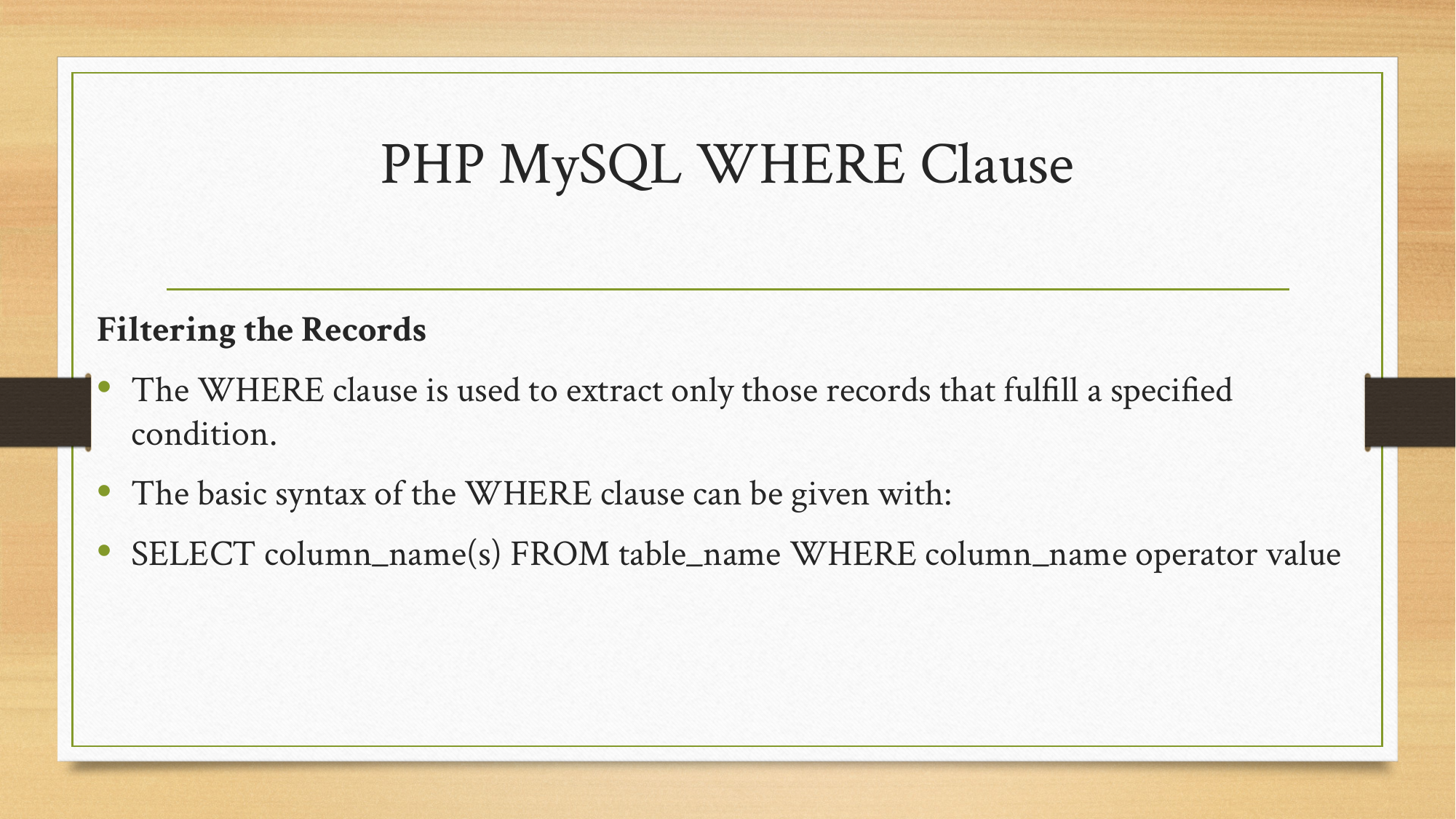

# PHP MySQL WHERE Clause
Filtering the Records
The WHERE clause is used to extract only those records that fulfill a specified condition.
The basic syntax of the WHERE clause can be given with:
SELECT column_name(s) FROM table_name WHERE column_name operator value